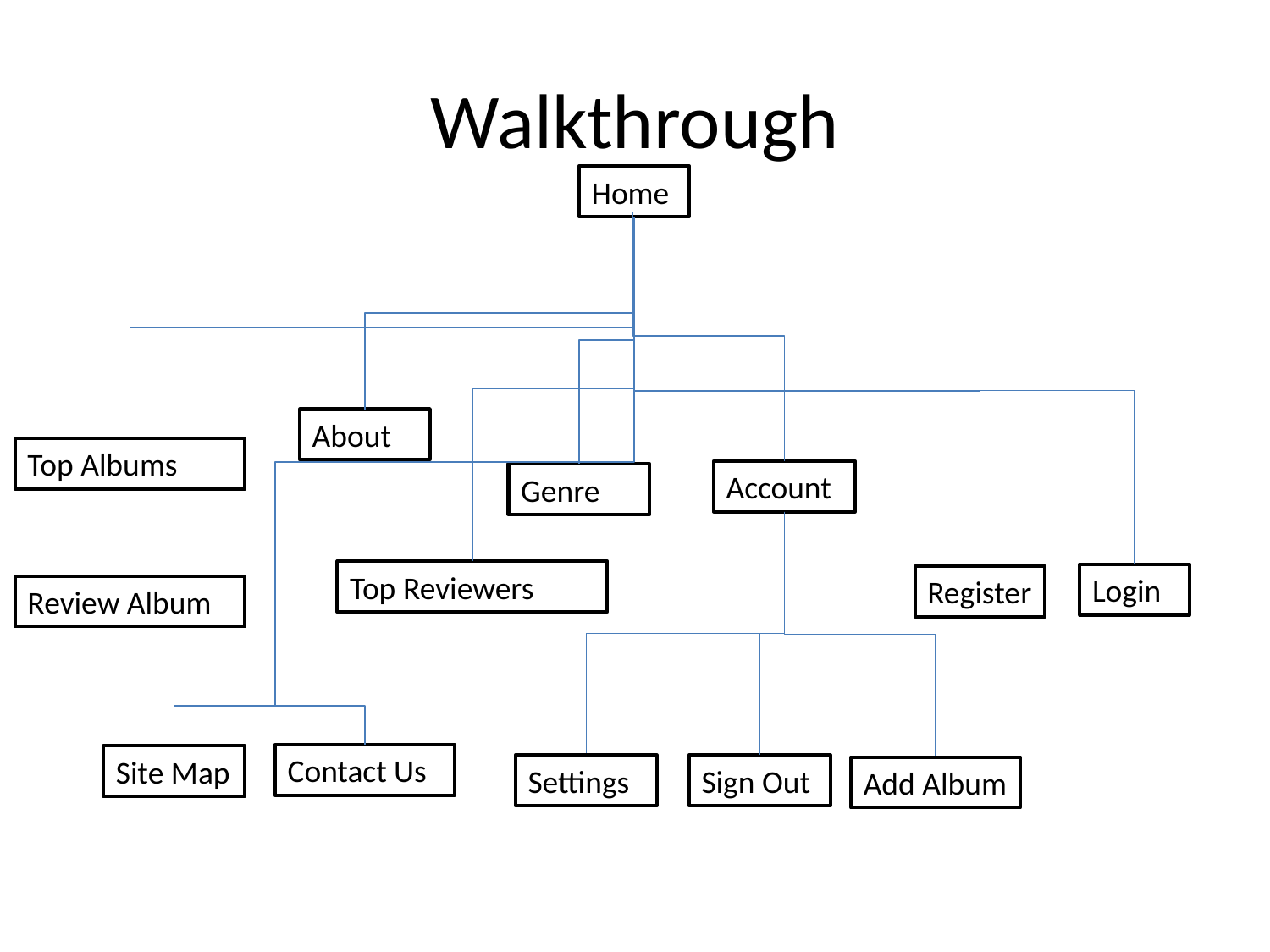

# Walkthrough
Home
About
Top Albums
Account
Genre
Top Reviewers
Login
Register
Review Album
Contact Us
Site Map
Settings
Sign Out
Add Album